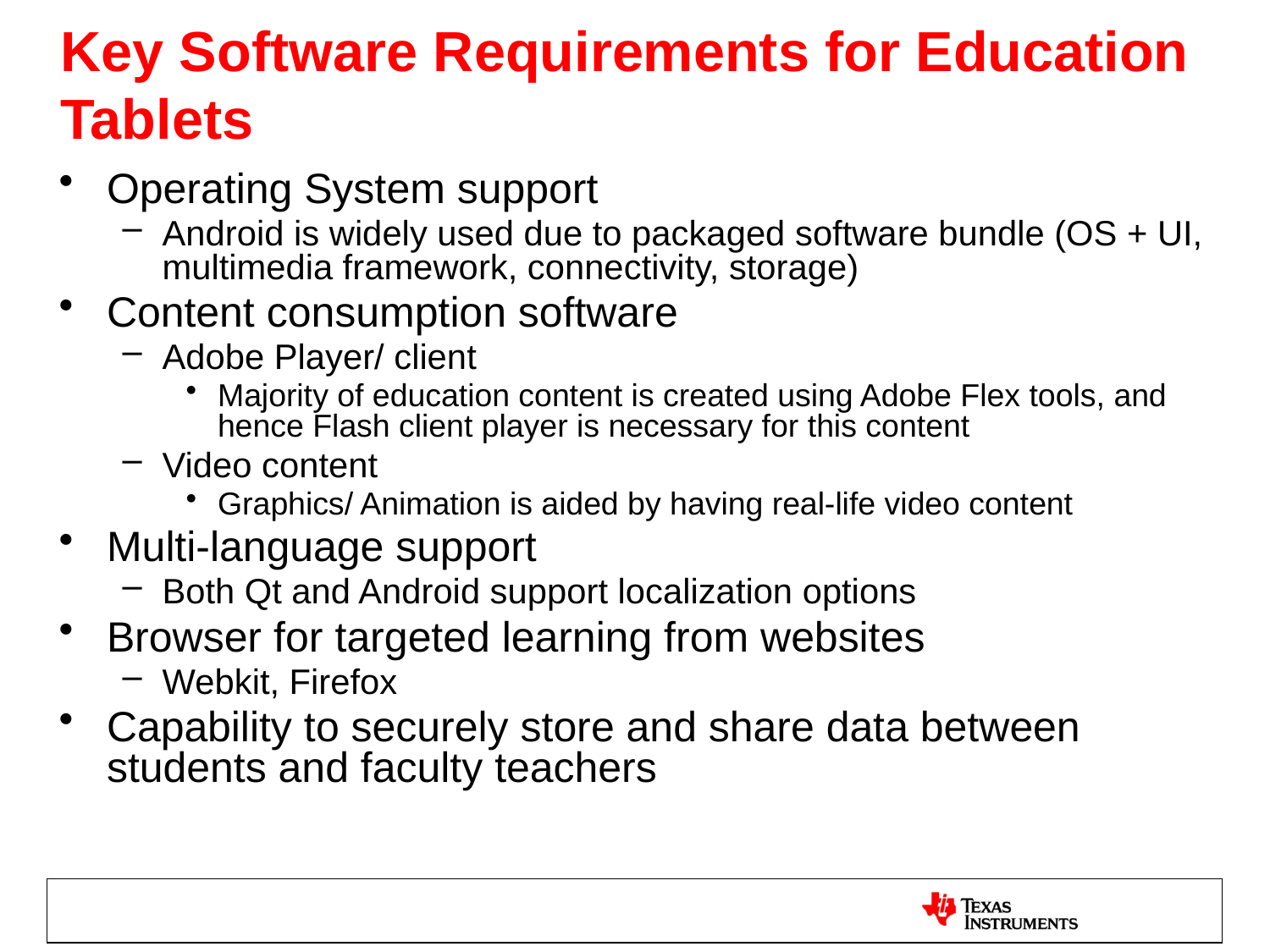

# Key Software Requirements for Education Tablets
Operating System support
Android is widely used due to packaged software bundle (OS + UI, multimedia framework, connectivity, storage)
Content consumption software
Adobe Player/ client
Majority of education content is created using Adobe Flex tools, and hence Flash client player is necessary for this content
Video content
Graphics/ Animation is aided by having real-life video content
Multi-language support
Both Qt and Android support localization options
Browser for targeted learning from websites
Webkit, Firefox
Capability to securely store and share data between students and faculty teachers